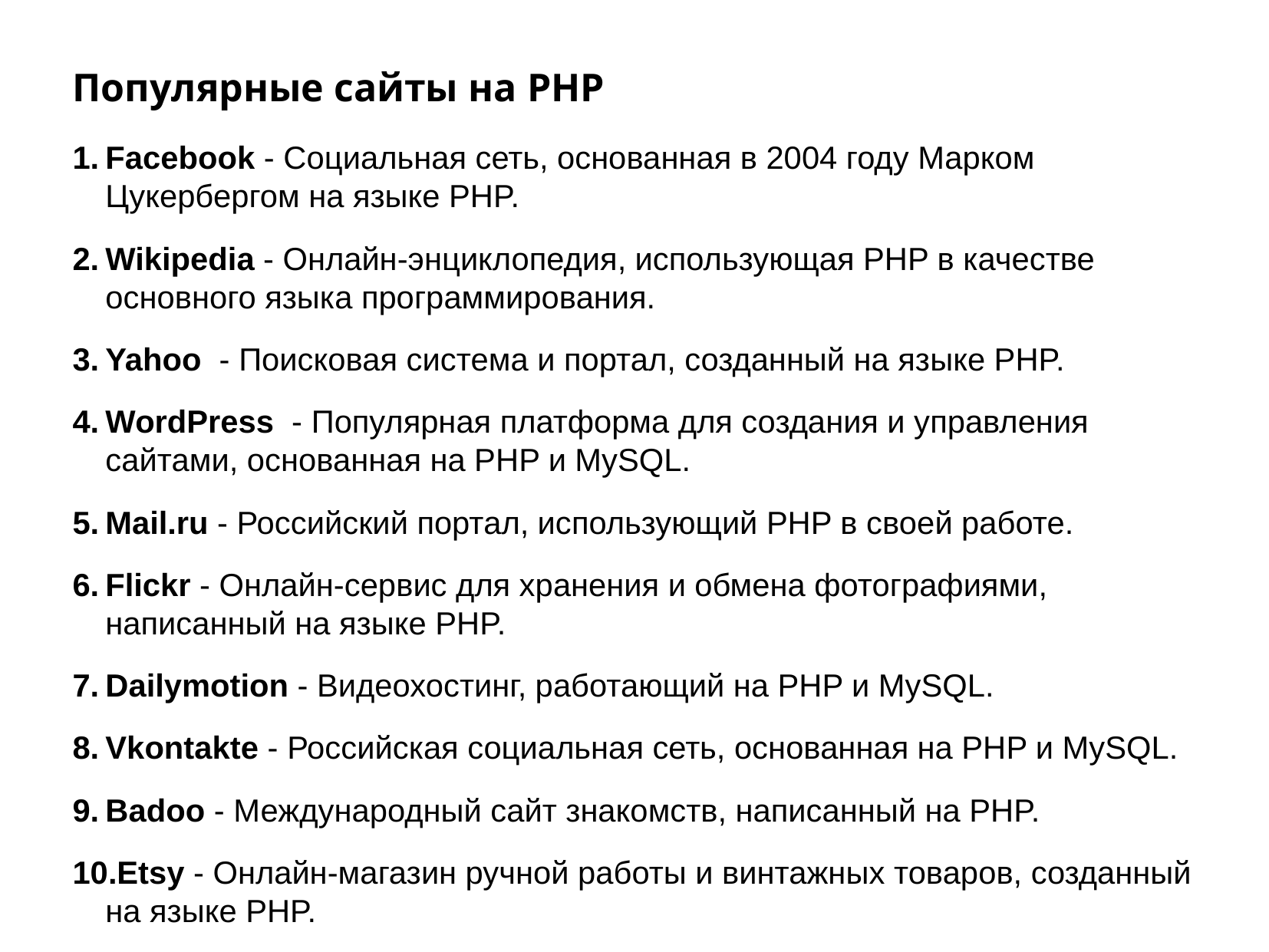

Популярные сайты на PHP
Facebook - Социальная сеть, основанная в 2004 году Марком Цукербергом на языке PHP.
Wikipedia - Онлайн-энциклопедия, использующая PHP в качестве основного языка программирования.
Yahoo  - Поисковая система и портал, созданный на языке PHP.
WordPress  - Популярная платформа для создания и управления сайтами, основанная на PHP и MySQL.
Mail.ru - Российский портал, использующий PHP в своей работе.
Flickr - Онлайн-сервис для хранения и обмена фотографиями, написанный на языке PHP.
Dailymotion - Видеохостинг, работающий на PHP и MySQL.
Vkontakte - Российская социальная сеть, основанная на PHP и MySQL.
Badoo - Международный сайт знакомств, написанный на PHP.
Etsy - Онлайн-магазин ручной работы и винтажных товаров, созданный на языке PHP.